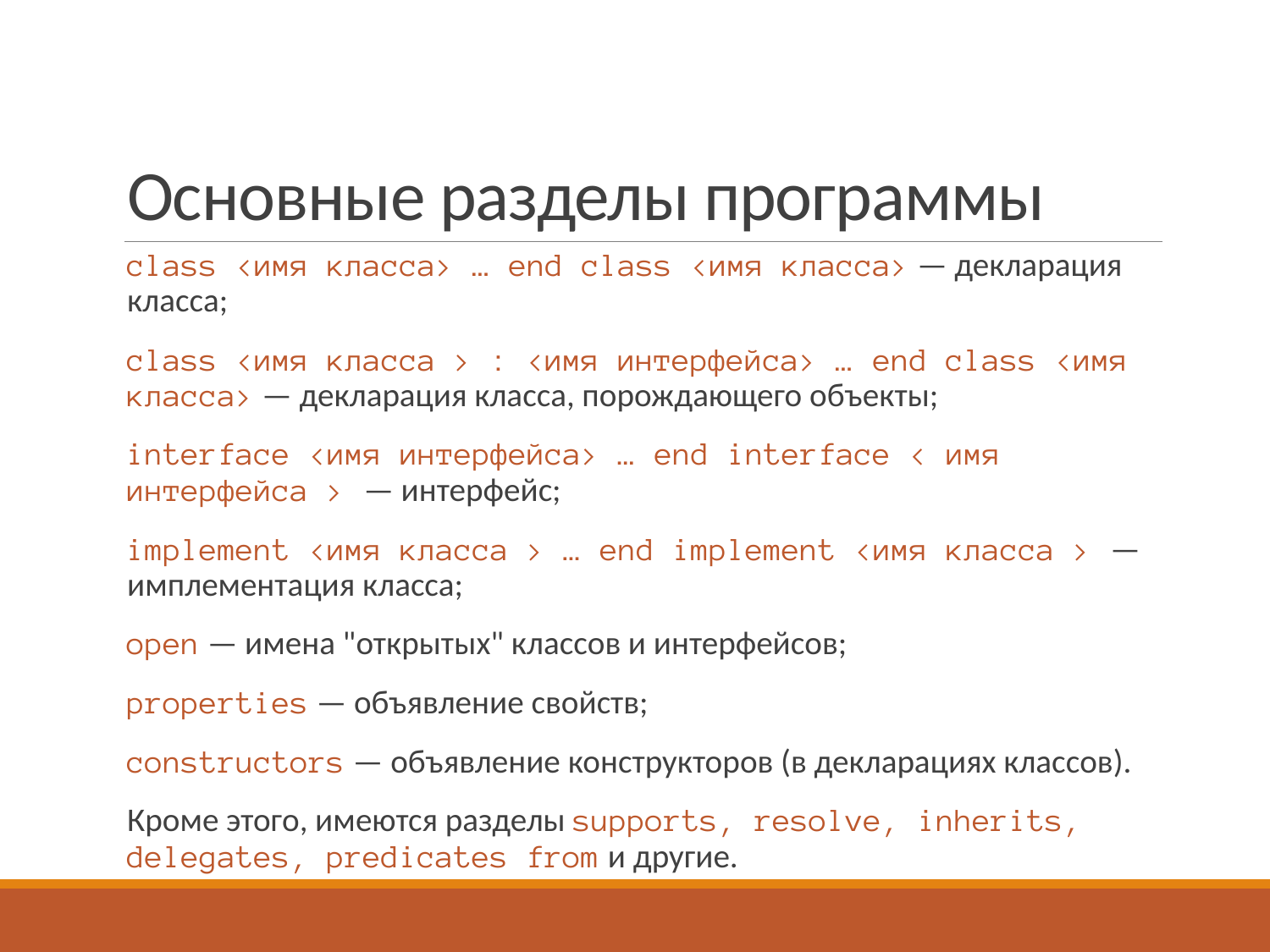

# Основные разделы программы
class <имя класса> … end class <имя класса> — декларация класса;
class <имя класса > : <имя интерфейса> … end class <имя класса> — декларация класса, порождающего объекты;
interface <имя интерфейса> … end interface < имя интерфейса > — интерфейс;
implement <имя класса > … end implement <имя класса > — имплементация класса;
open — имена "открытых" классов и интерфейсов;
properties — объявление свойств;
constructors — объявление конструкторов (в декларациях классов).
Кроме этого, имеются разделы supports, resolve, inherits, delegates, predicates from и другие.